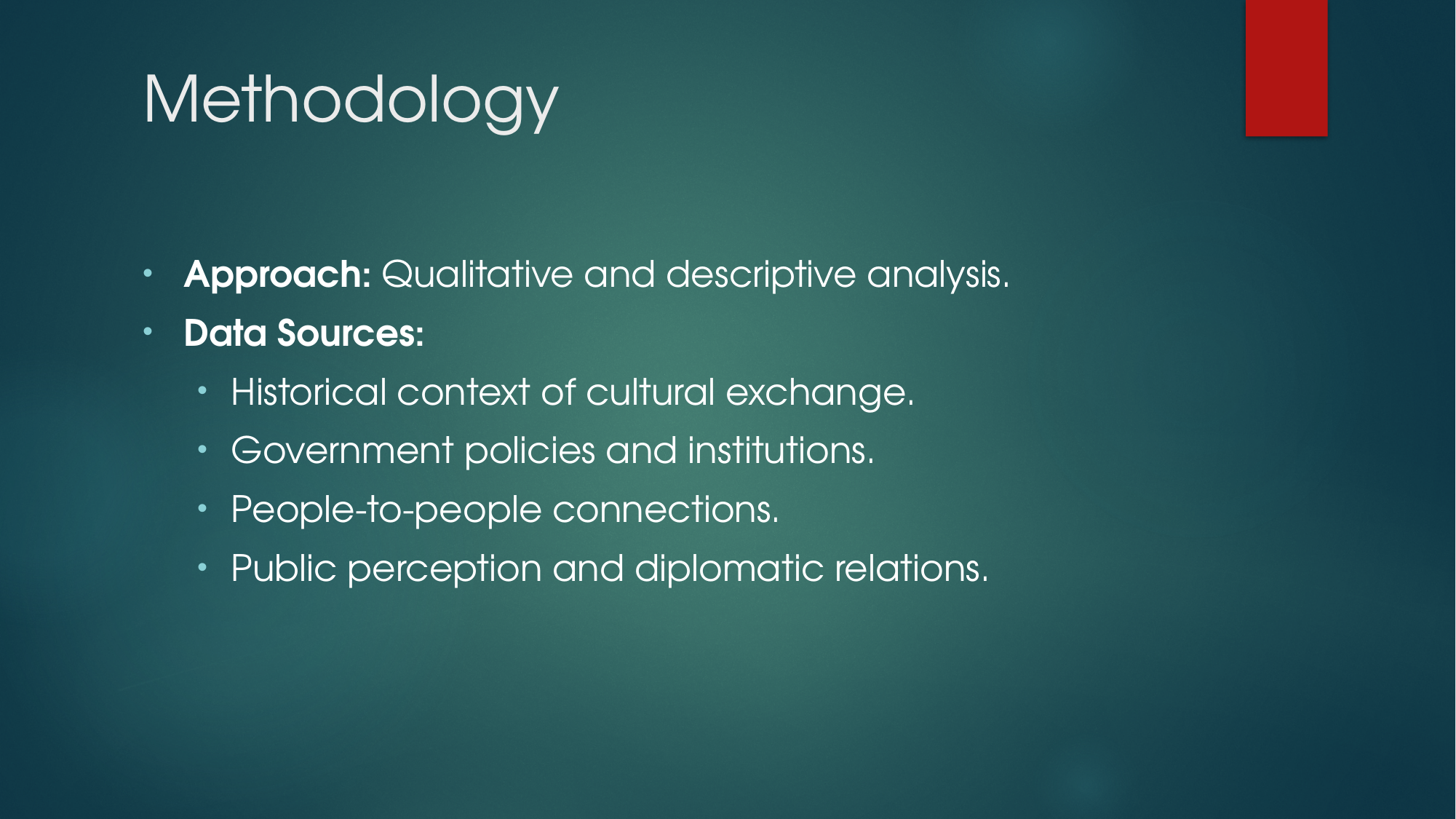

# Methodology
Approach: Qualitative and descriptive analysis.
Data Sources:
Historical context of cultural exchange.
Government policies and institutions.
People-to-people connections.
Public perception and diplomatic relations.